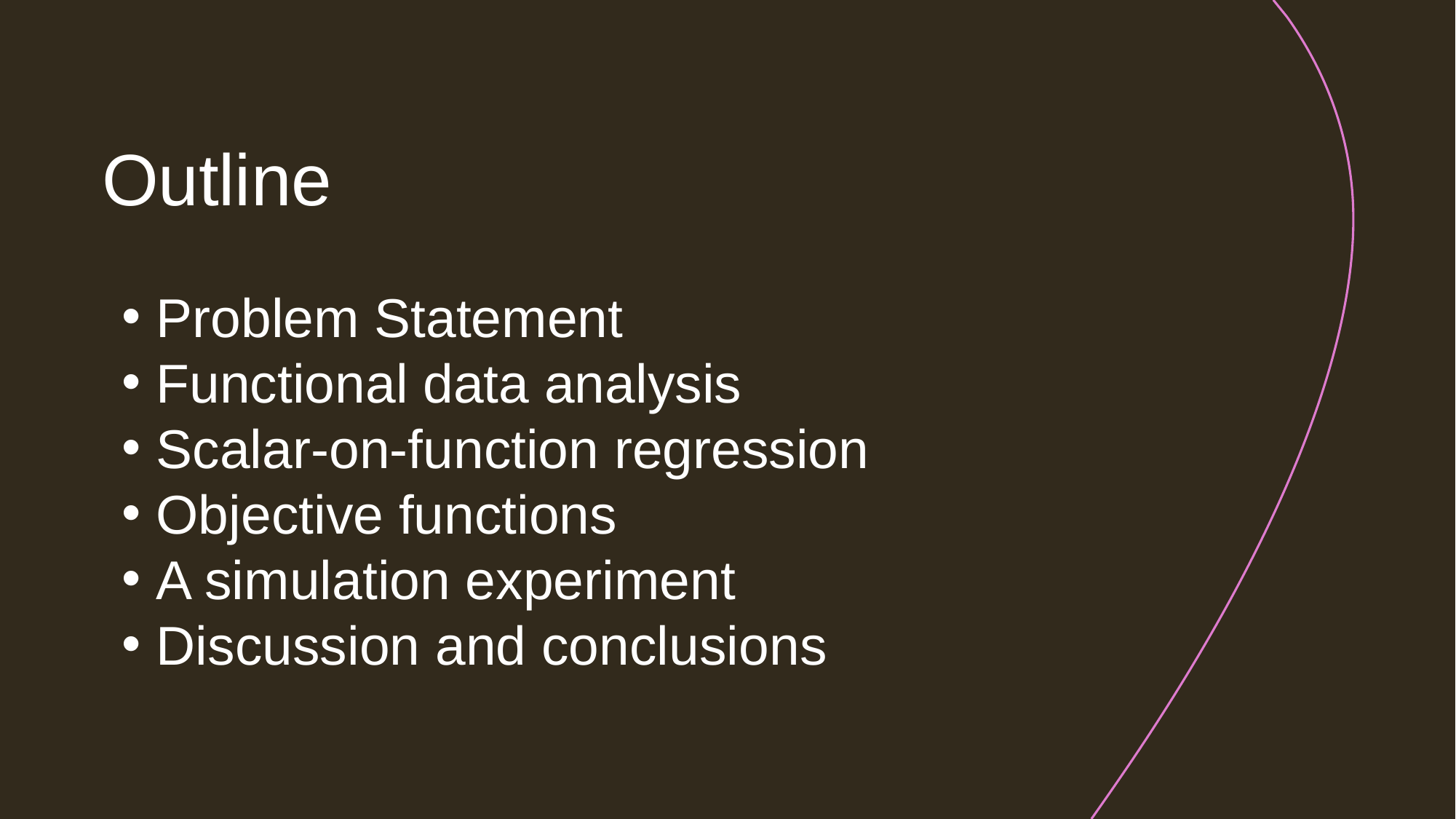

# Outline

Problem Statement
Functional data analysis
Scalar-on-function regression
Objective functions
A simulation experiment
Discussion and conclusions